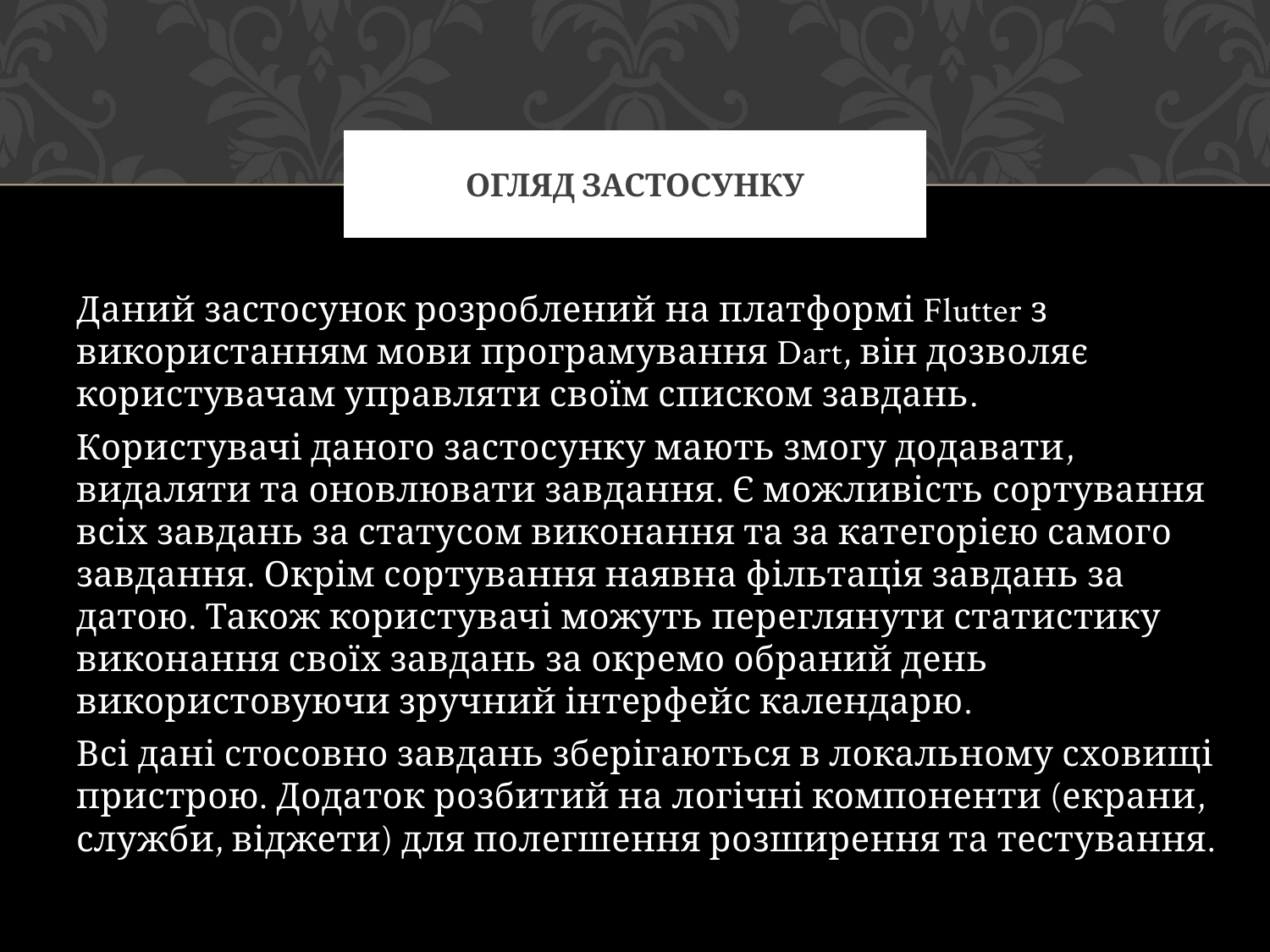

# Огляд застосунку
Даний застосунок розроблений на платформі Flutter з використанням мови програмування Dart, він дозволяє користувачам управляти своїм списком завдань.
Користувачі даного застосунку мають змогу додавати, видаляти та оновлювати завдання. Є можливість сортування всіх завдань за статусом виконання та за категорією самого завдання. Окрім сортування наявна фільтація завдань за датою. Також користувачі можуть переглянути статистику виконання своїх завдань за окремо обраний день використовуючи зручний інтерфейс календарю.
Всі дані стосовно завдань зберігаються в локальному сховищі пристрою. Додаток розбитий на логічні компоненти (екрани, служби, віджети) для полегшення розширення та тестування.